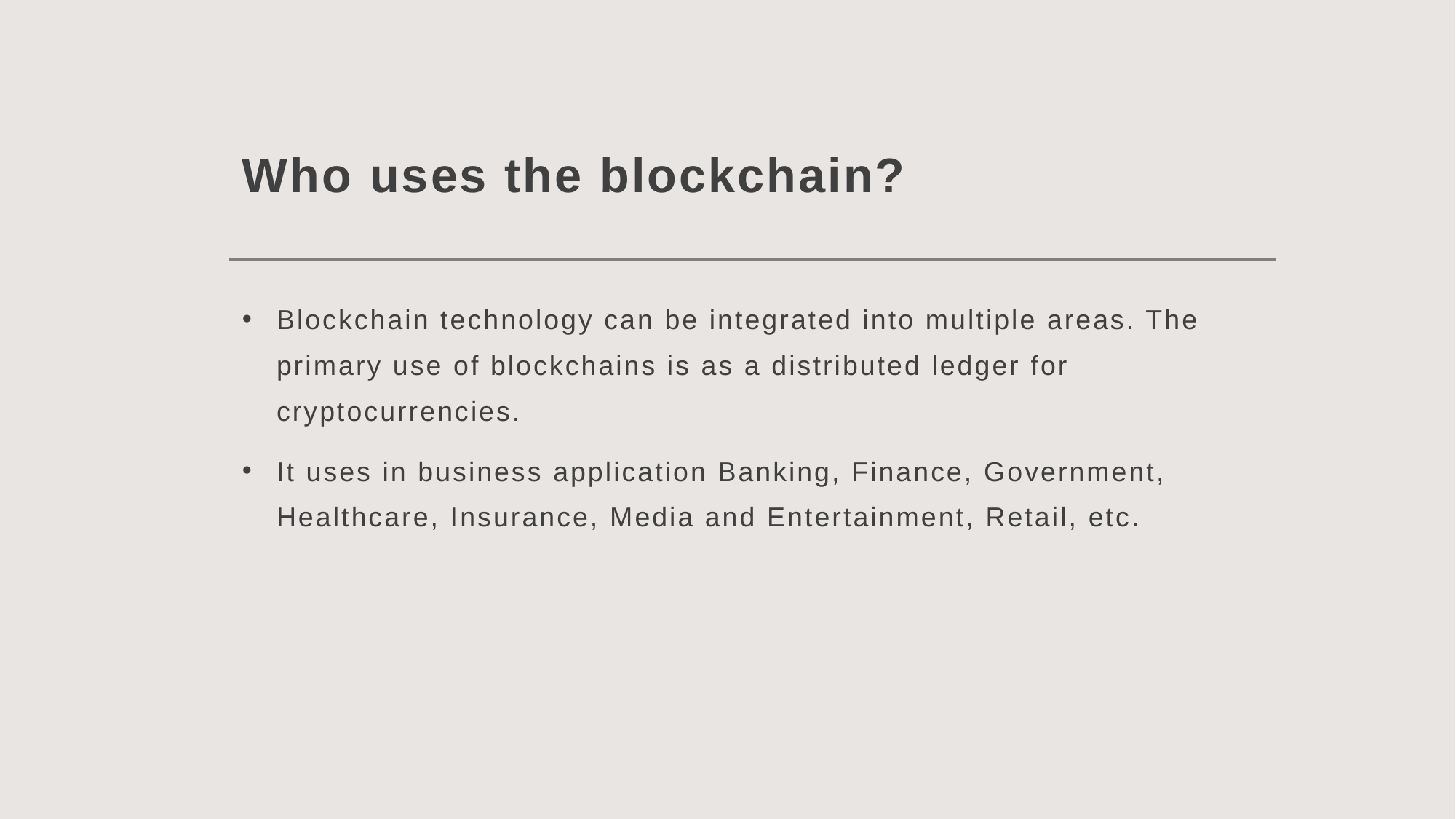

# Who uses the blockchain?
Blockchain technology can be integrated into multiple areas. The primary use of blockchains is as a distributed ledger for cryptocurrencies.
It uses in business application Banking, Finance, Government, Healthcare, Insurance, Media and Entertainment, Retail, etc.